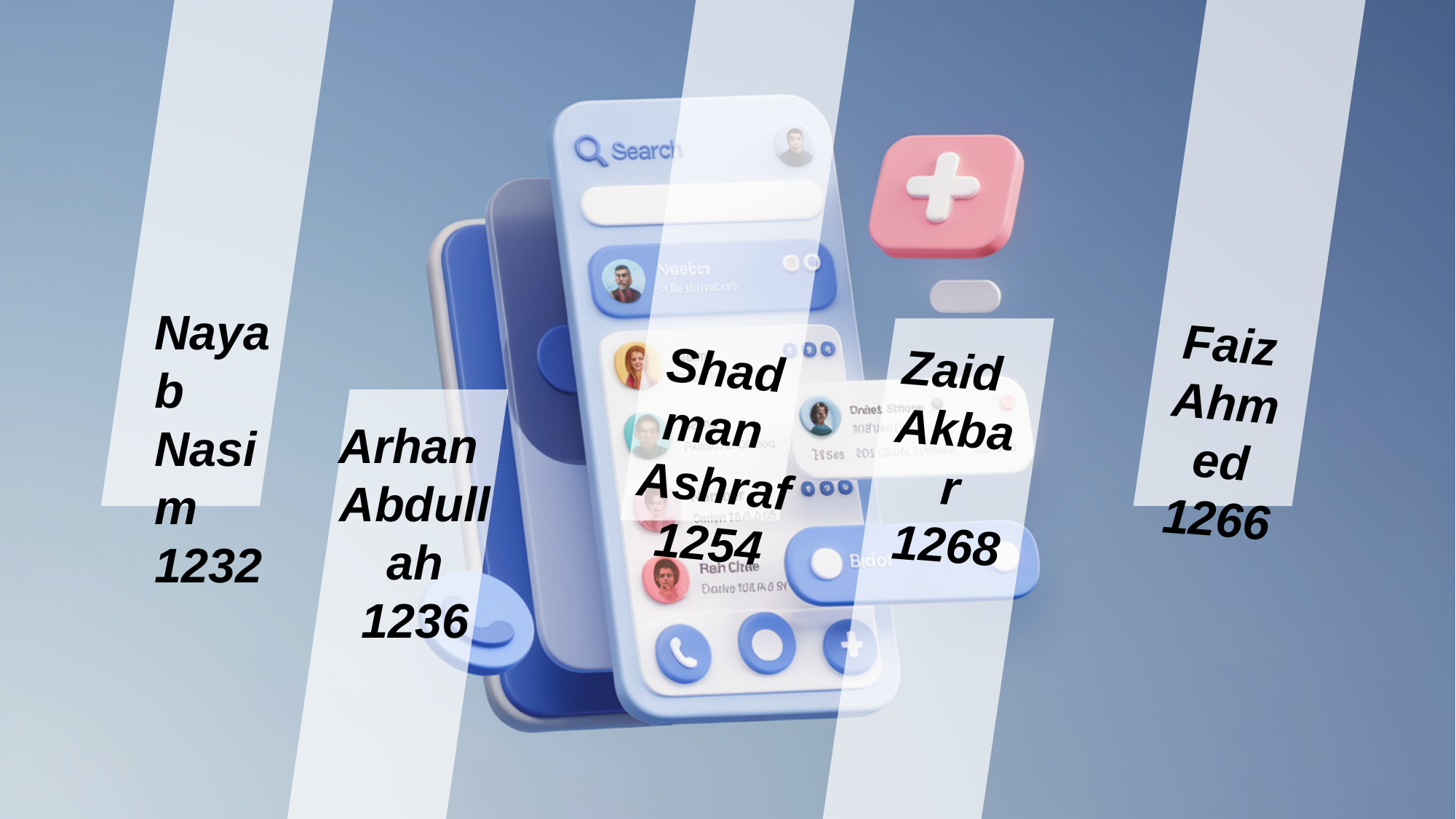

Nayab
Nasim
1232

Faiz
Ahmed
1266

Zaid
Akbar
1268

Shadman
Ashraf
1254

Arhan
Abdullah
1236